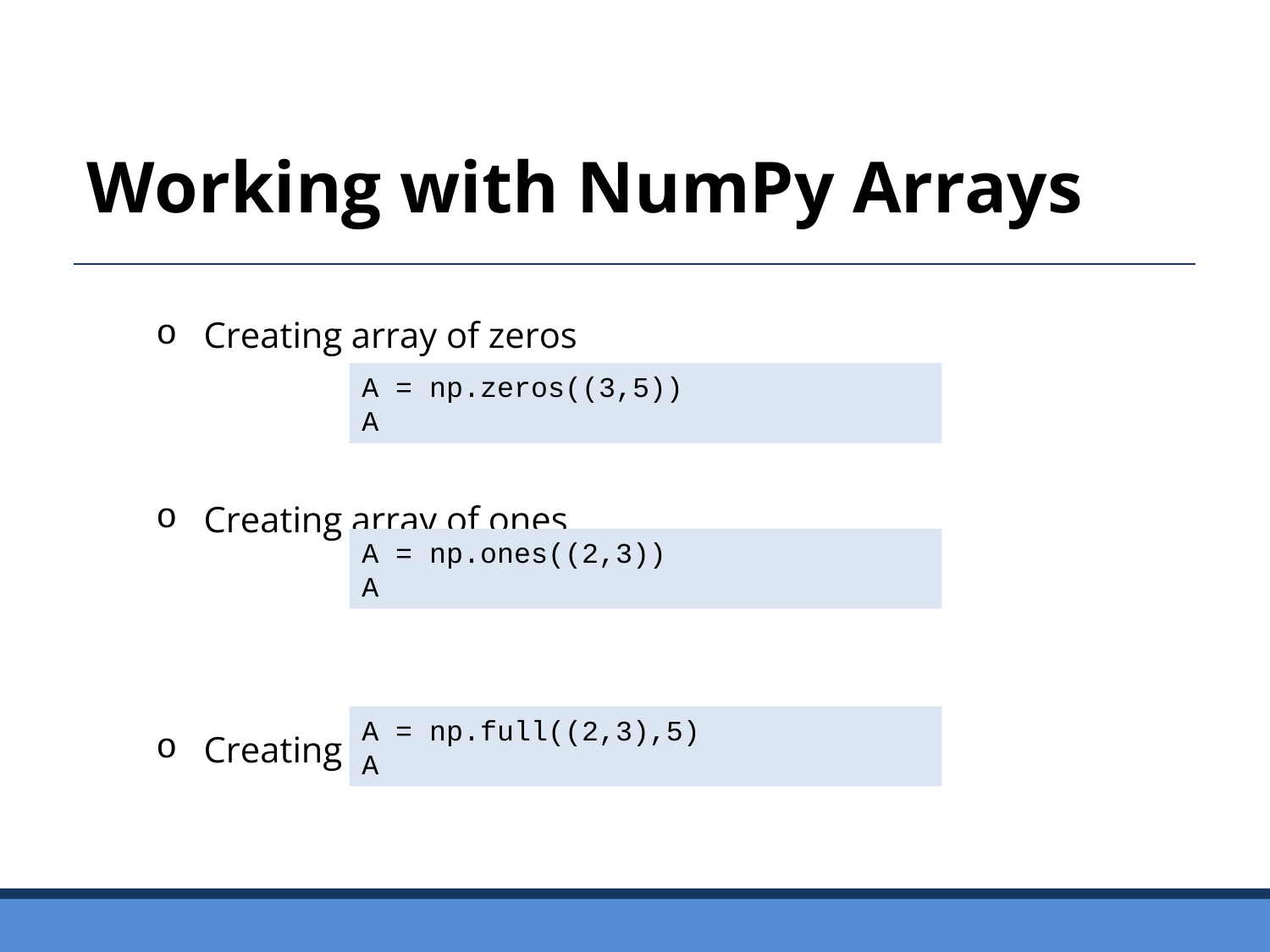

Working with NumPy Arrays
Creating array of zeros

Creating array of ones

Creating array of same values

A = np.zeros((3,5))
A
A = np.ones((2,3))
A
A = np.full((2,3),5)
A